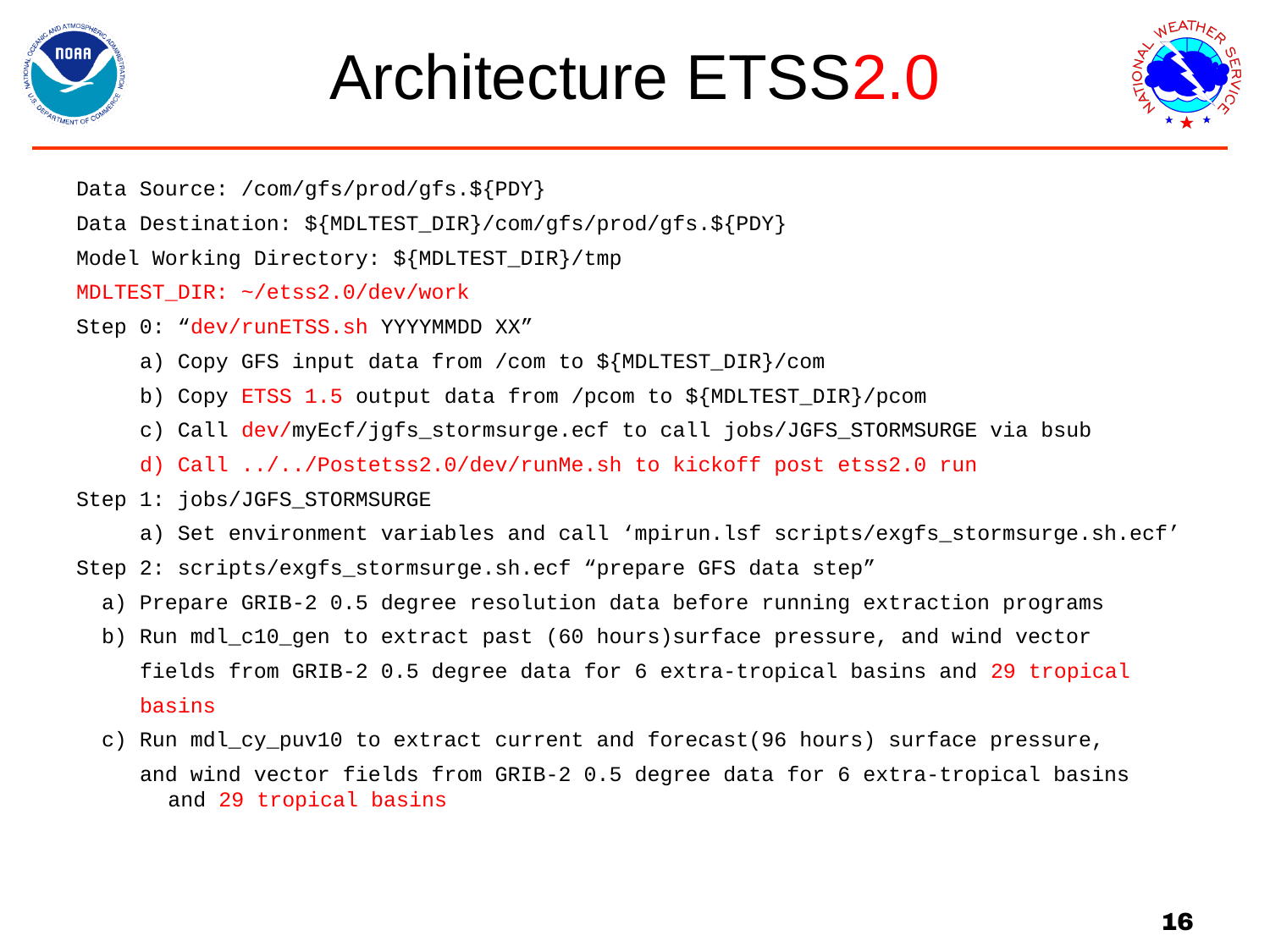

# Architecture ETSS2.0
Data Source: /com/gfs/prod/gfs.${PDY}
Data Destination: ${MDLTEST_DIR}/com/gfs/prod/gfs.${PDY}
Model Working Directory: ${MDLTEST_DIR}/tmp
MDLTEST_DIR: ~/etss2.0/dev/work
Step 0: “dev/runETSS.sh YYYYMMDD XX”
     a) Copy GFS input data from /com to ${MDLTEST_DIR}/com
     b) Copy ETSS 1.5 output data from /pcom to ${MDLTEST_DIR}/pcom
     c) Call dev/myEcf/jgfs_stormsurge.ecf to call jobs/JGFS_STORMSURGE via bsub
     d) Call ../../Postetss2.0/dev/runMe.sh to kickoff post etss2.0 run
Step 1: jobs/JGFS_STORMSURGE
     a) Set environment variables and call ‘mpirun.lsf scripts/exgfs_stormsurge.sh.ecf’
Step 2: scripts/exgfs_stormsurge.sh.ecf “prepare GFS data step”
  a) Prepare GRIB-2 0.5 degree resolution data before running extraction programs
  b) Run mdl_c10_gen to extract past (60 hours)surface pressure, and wind vector
     fields from GRIB-2 0.5 degree data for 6 extra-tropical basins and 29 tropical
     basins
  c) Run mdl_cy_puv10 to extract current and forecast(96 hours) surface pressure,
     and wind vector fields from GRIB-2 0.5 degree data for 6 extra-tropical basins
     and 29 tropical basins